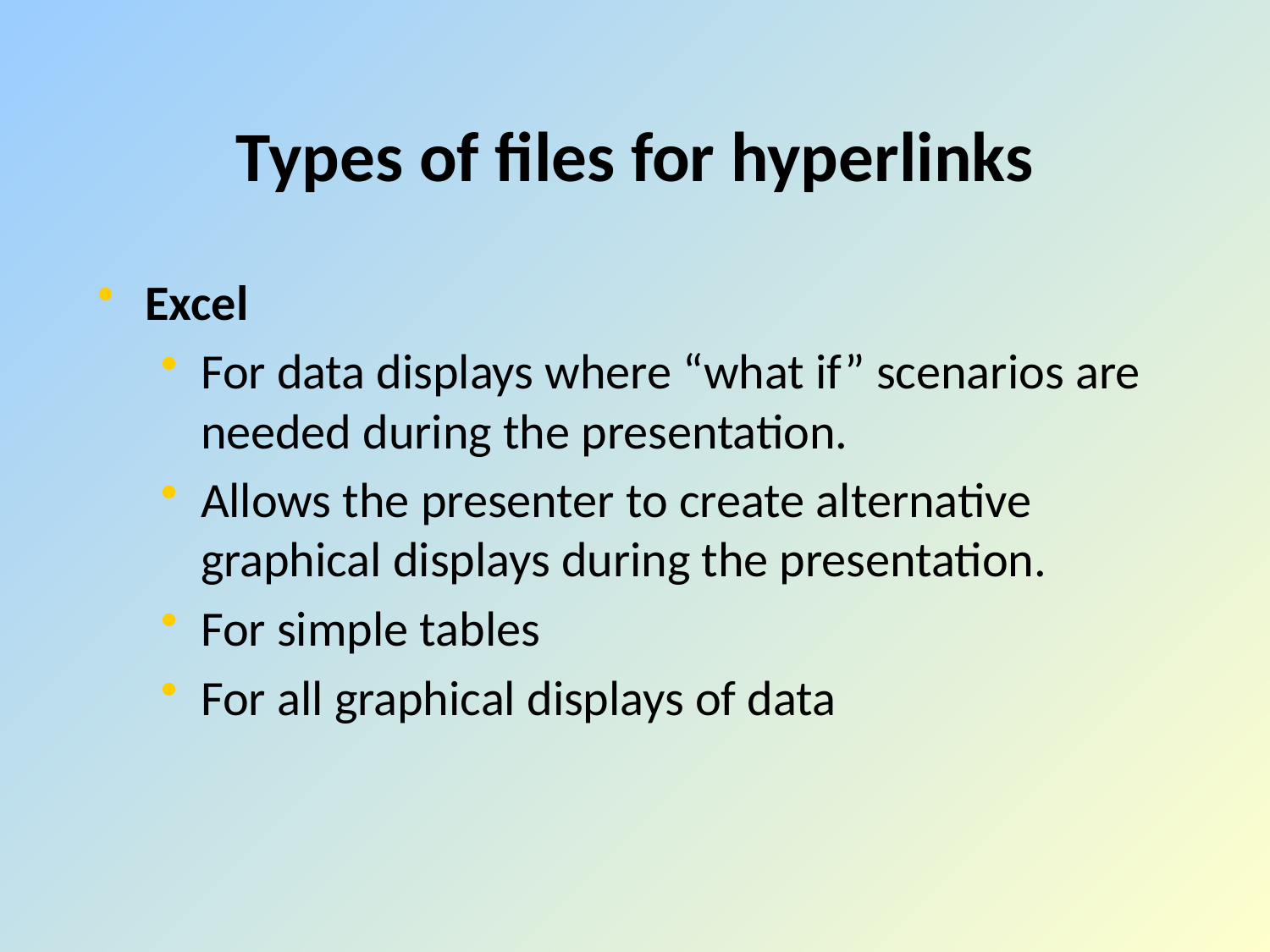

# Types of files for hyperlinks
Excel
For data displays where “what if” scenarios are needed during the presentation.
Allows the presenter to create alternative graphical displays during the presentation.
For simple tables
For all graphical displays of data